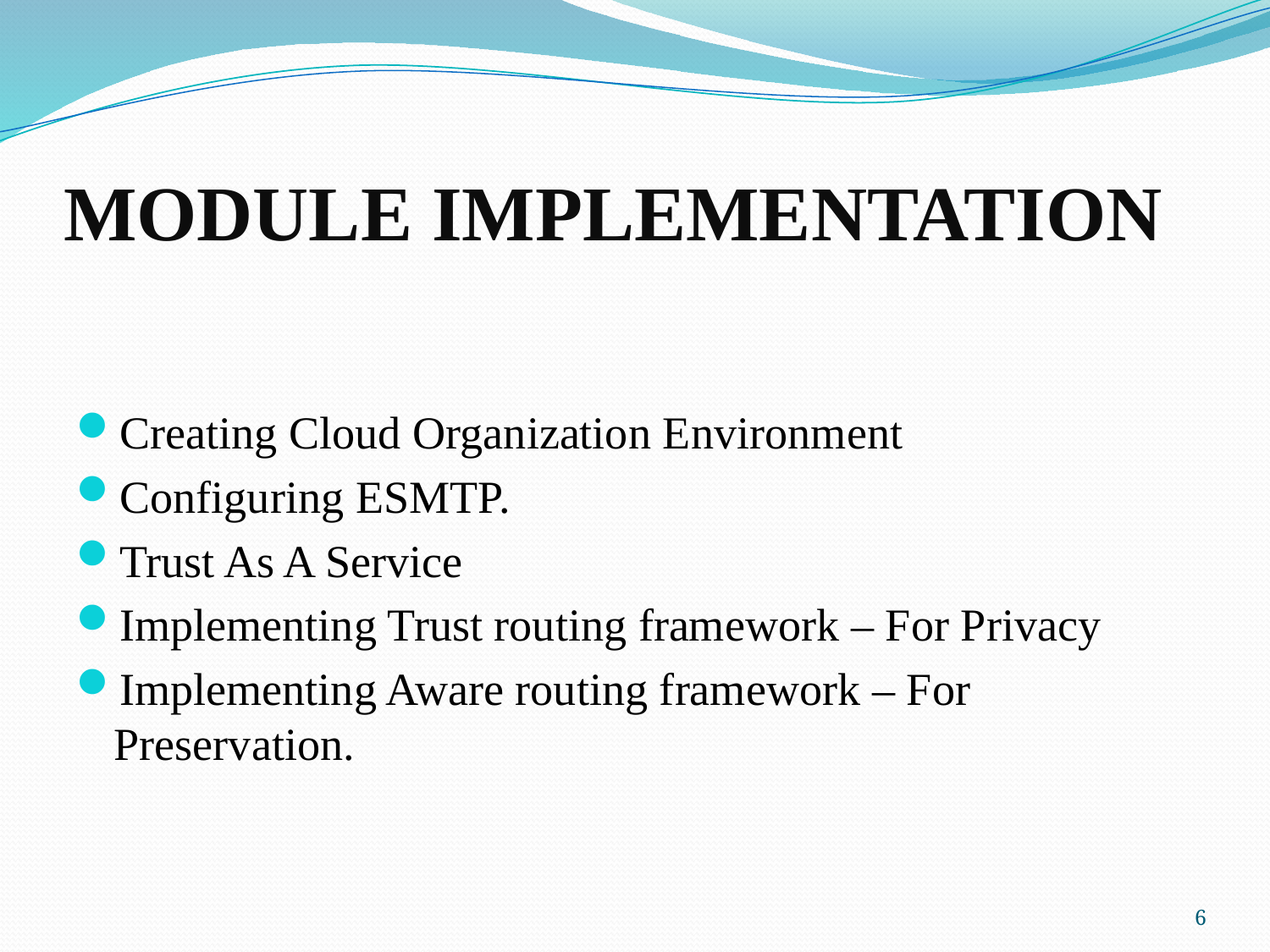

# MODULE IMPLEMENTATION

Creating Cloud Organization Environment
Configuring ESMTP.
Trust As A Service
Implementing Trust routing framework – For Privacy
Implementing Aware routing framework – For Preservation.

6